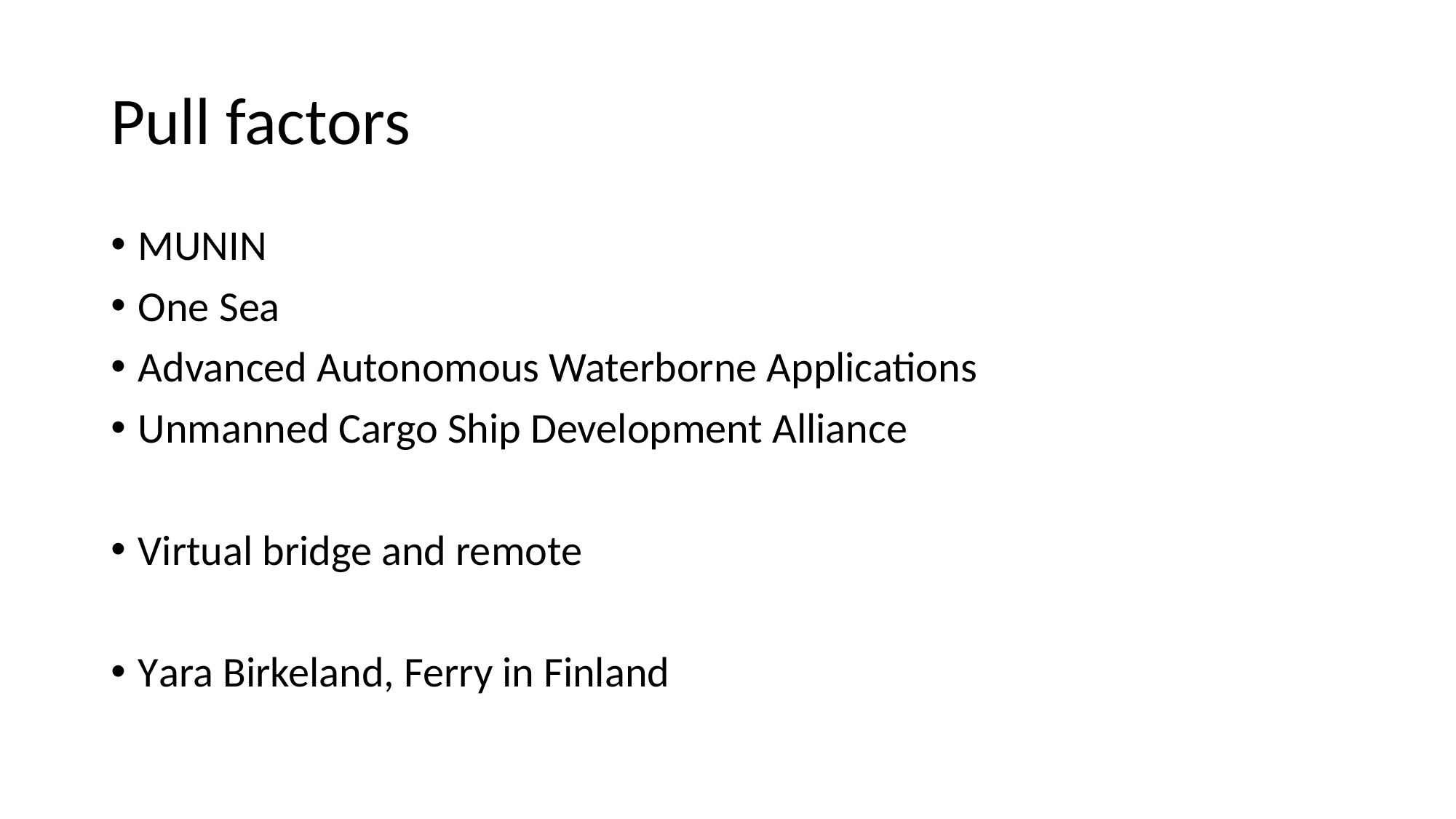

# Pull factors
MUNIN
One Sea
Advanced Autonomous Waterborne Applications
Unmanned Cargo Ship Development Alliance

Virtual bridge and remote

Yara Birkeland, Ferry in Finland